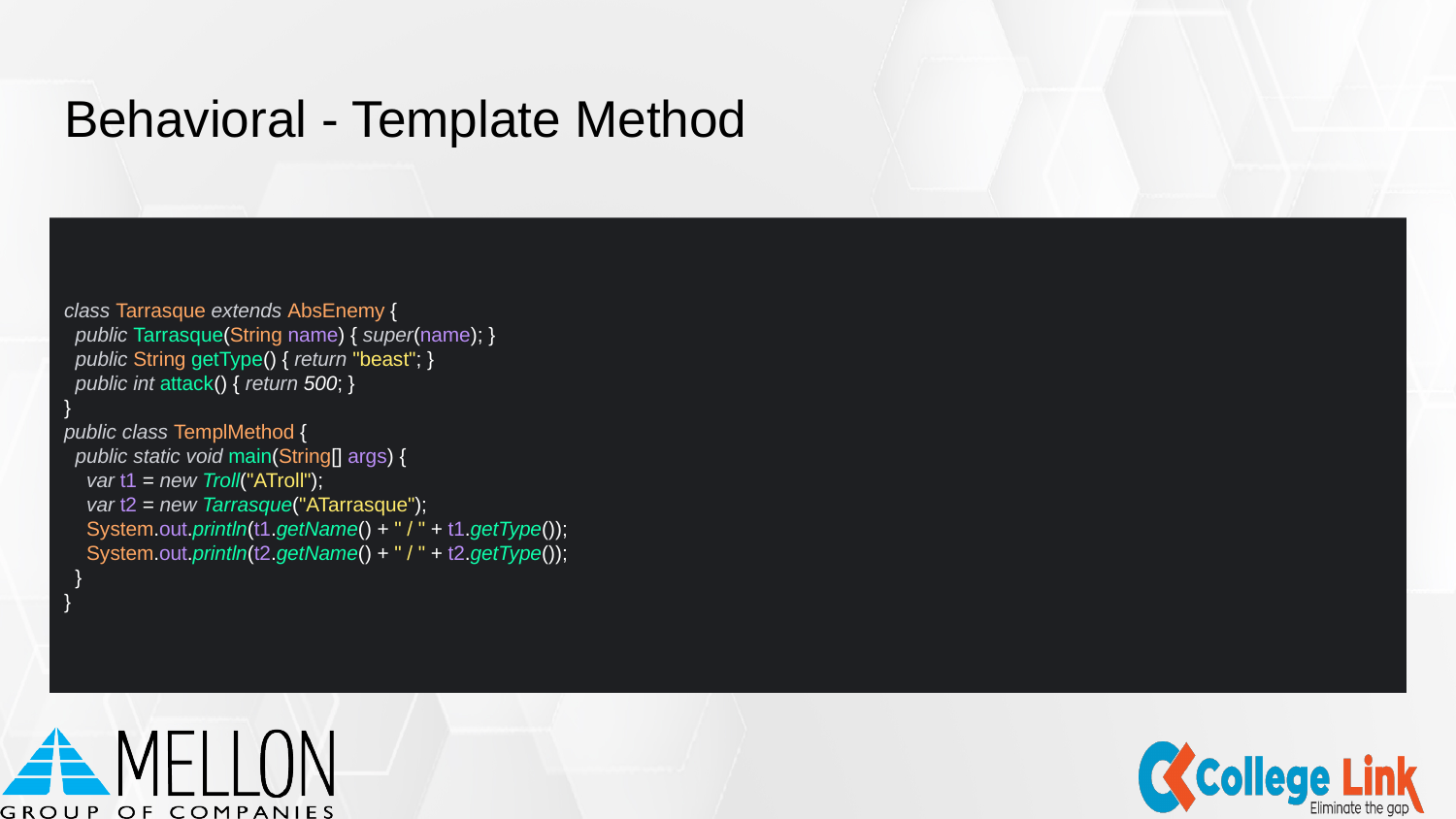

# Behavioral - Template Method
class Tarrasque extends AbsEnemy {
  public Tarrasque(String name) { super(name); }
  public String getType() { return "beast"; }
  public int attack() { return 500; }
}
public class TemplMethod {
  public static void main(String[] args) {
    var t1 = new Troll("ATroll");
    var t2 = new Tarrasque("ATarrasque");
    System.out.println(t1.getName() + " / " + t1.getType());
    System.out.println(t2.getName() + " / " + t2.getType());
  }
}